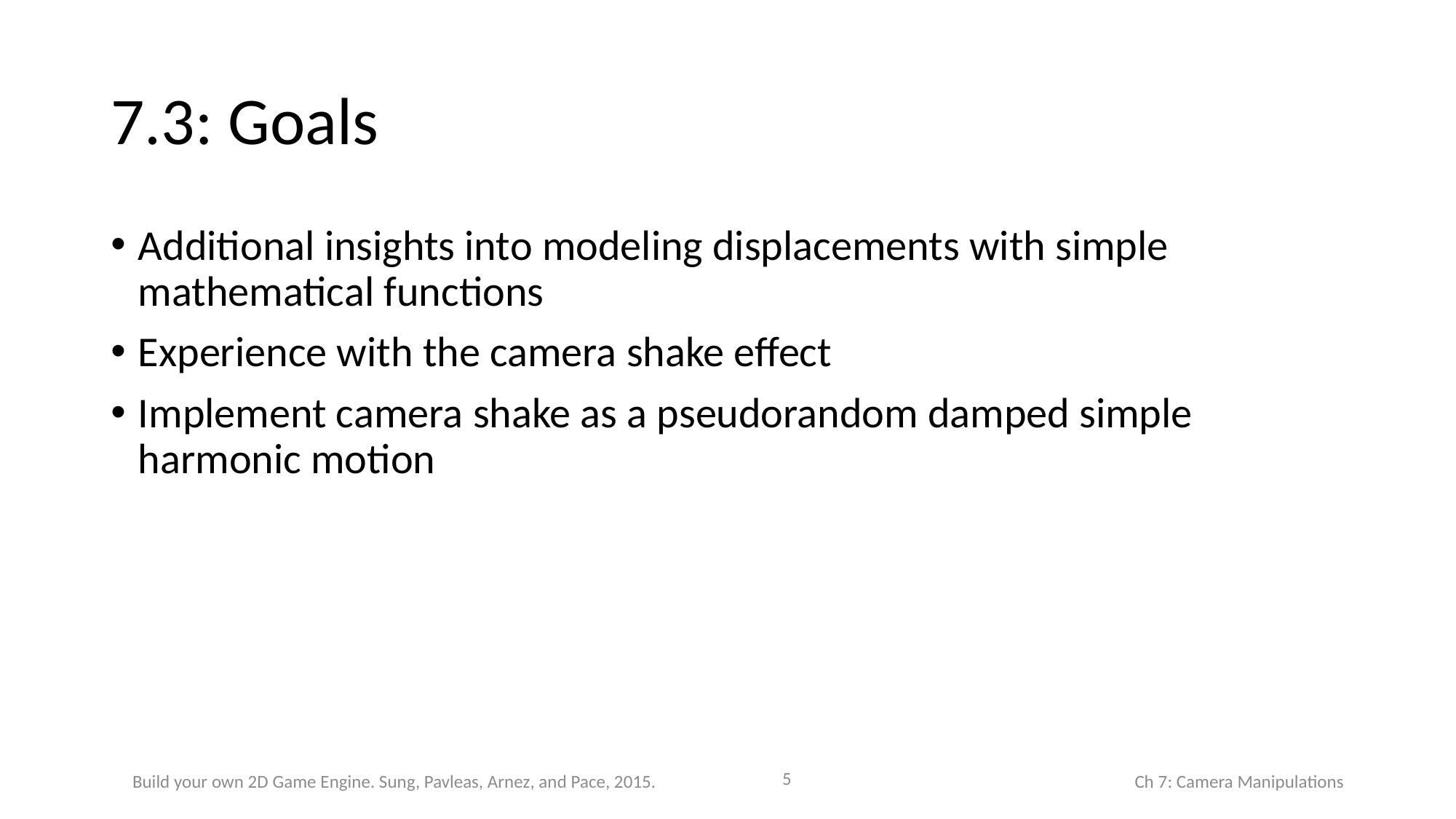

# 7.3: Goals
Additional insights into modeling displacements with simple mathematical functions
Experience with the camera shake effect
Implement camera shake as a pseudorandom damped simple harmonic motion